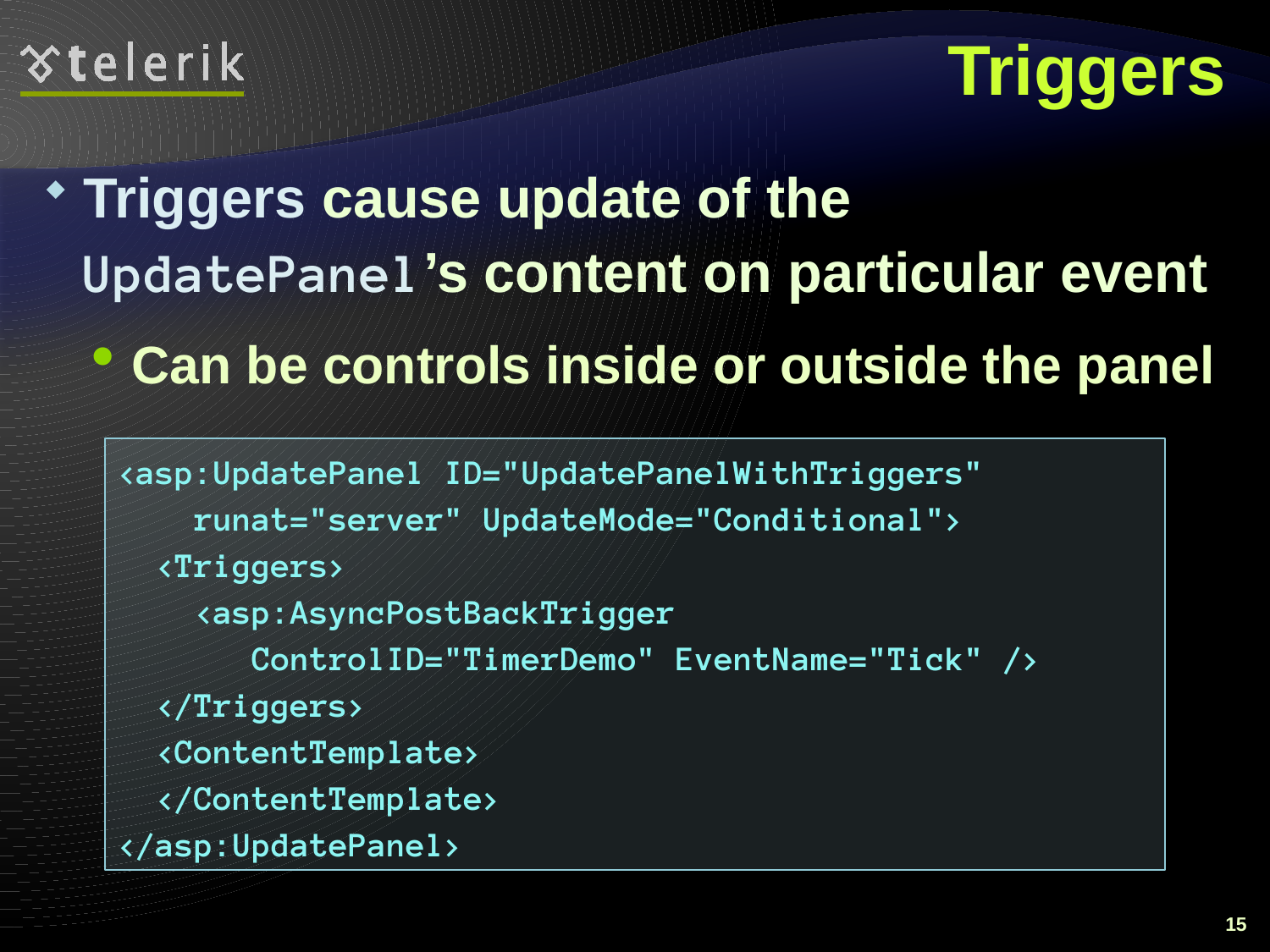

# Triggers
Triggers cause update of the UpdatePanel’s content on particular event
Can be controls inside or outside the panel
<asp:UpdatePanel ID="UpdatePanelWithTriggers"
    runat="server" UpdateMode="Conditional">
  <Triggers>
    <asp:AsyncPostBackTrigger
       ControlID="TimerDemo" EventName="Tick" />
  </Triggers>
  <ContentTemplate>
  </ContentTemplate>
</asp:UpdatePanel>
15